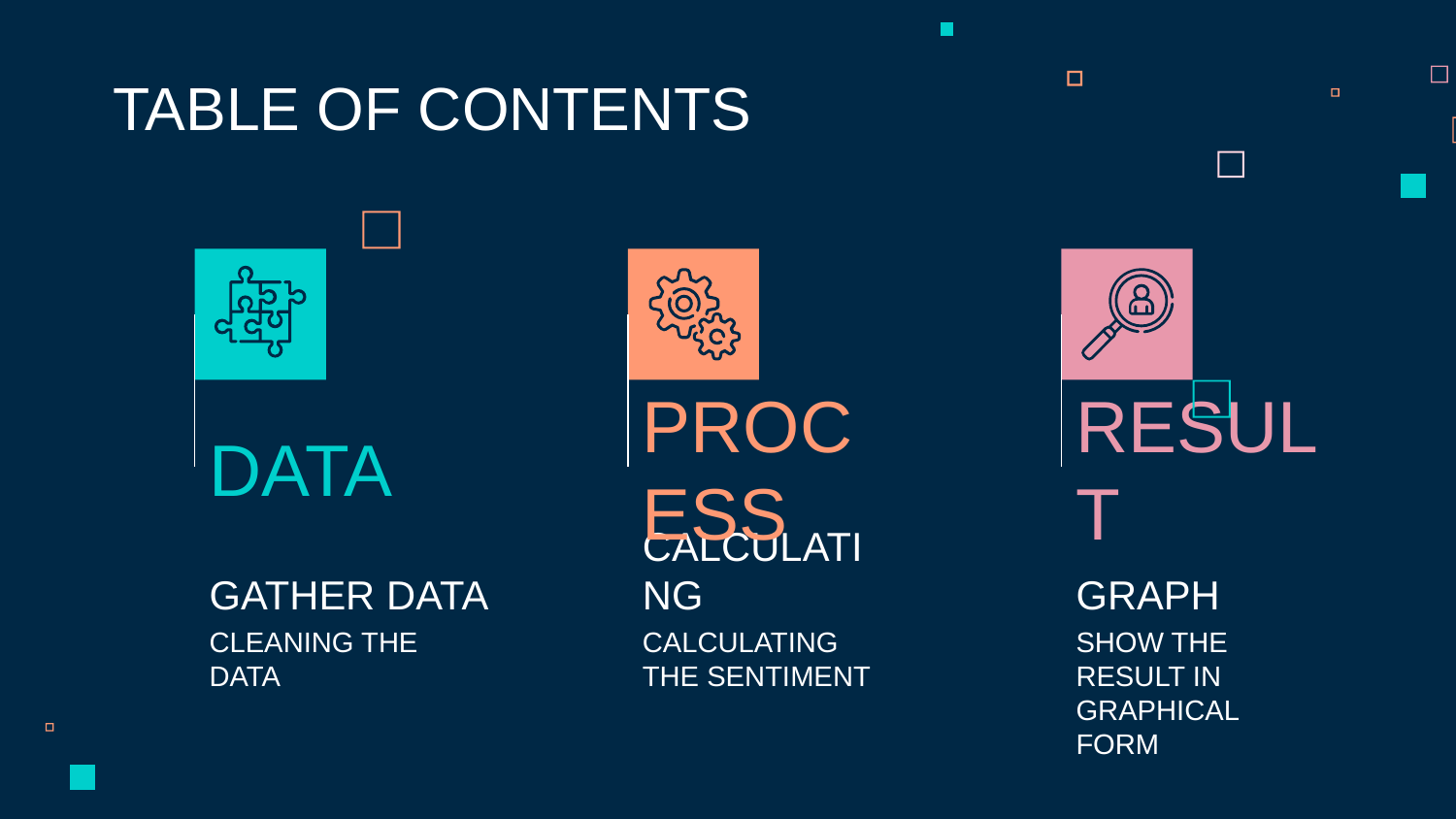

TABLE OF CONTENTS

DATA
PROCESS
RESULT
# GATHER DATA
CALCULATING
GRAPH
SHOW THE RESULT IN GRAPHICAL FORM
CLEANING THE DATA
CALCULATING THE SENTIMENT